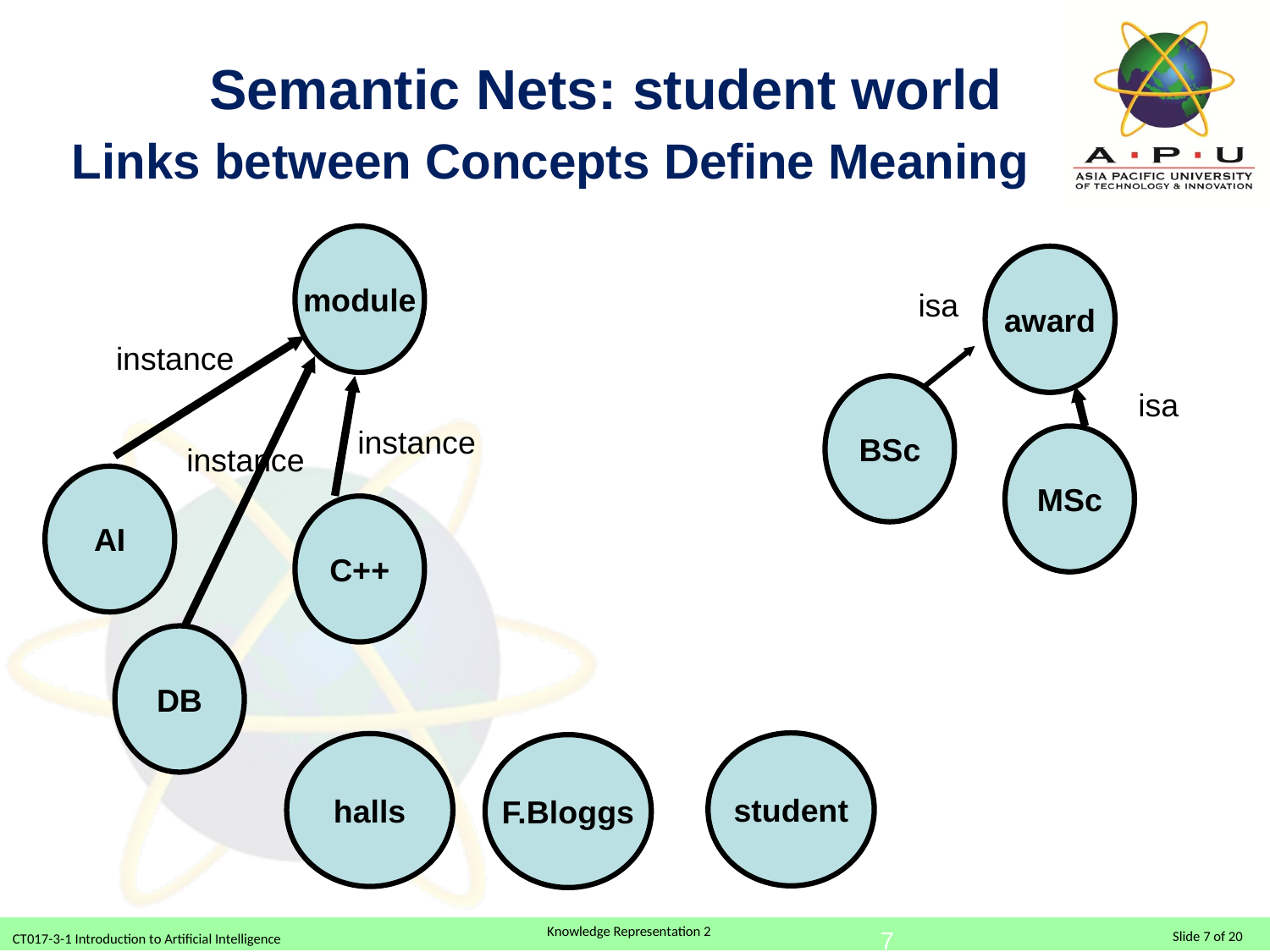

# Semantic Nets: student world Links between Concepts Define Meaning
module
award
isa
instance

BSc
isa

instance
MSc
instance
AI
C++
DB
student
halls
F.Bloggs
7